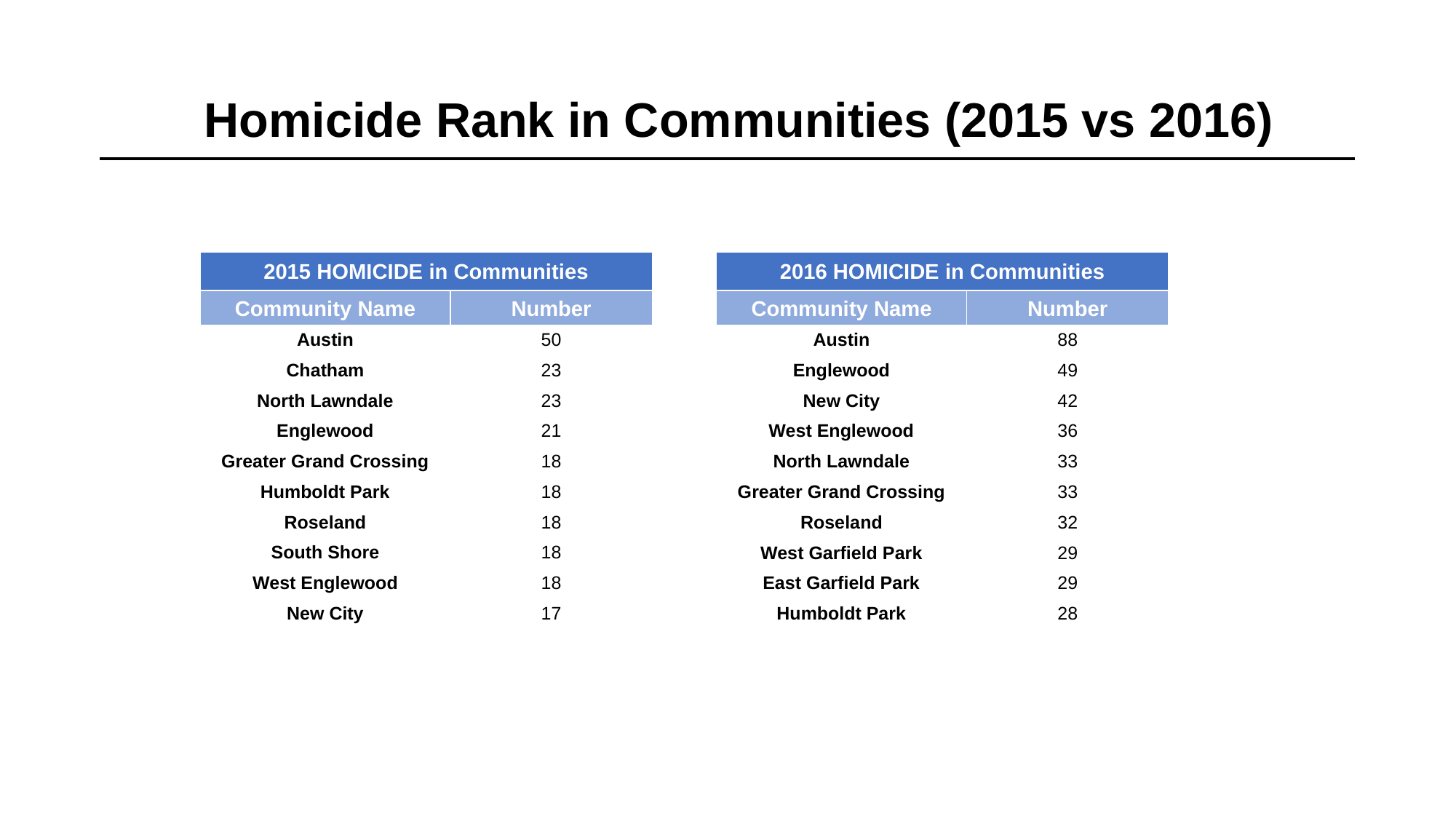

Homicide Rank in Communities (2015 vs 2016)
| 2015 HOMICIDE in Communities |  |
| --- | --- |
| Community Name | Number |
| Austin | 50 |
| Chatham | 23 |
| North Lawndale | 23 |
| Englewood | 21 |
| Greater Grand Crossing | 18 |
| Humboldt Park | 18 |
| Roseland | 18 |
| South Shore | 18 |
| West Englewood | 18 |
| New City | 17 |
| 2016 HOMICIDE in Communities |  |
| --- | --- |
| Community Name | Number |
| Austin | 88 |
| Englewood | 49 |
| New City | 42 |
| West Englewood | 36 |
| North Lawndale | 33 |
| Greater Grand Crossing | 33 |
| Roseland | 32 |
| West Garfield Park | 29 |
| East Garfield Park | 29 |
| Humboldt Park | 28 |